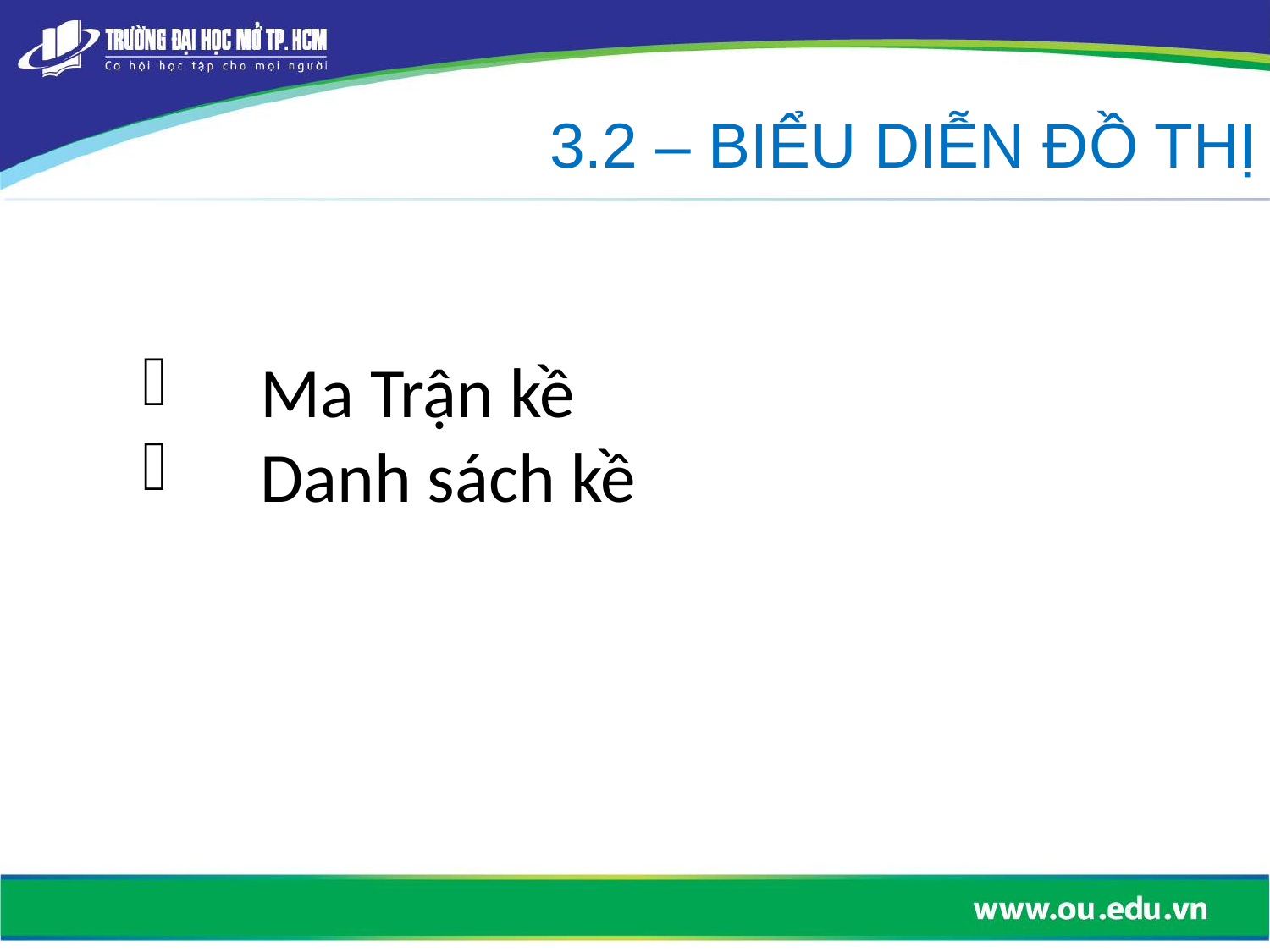

3.2 – BIỂU DIỄN ĐỒ THỊ

 Ma Trận kề
 Danh sách kề